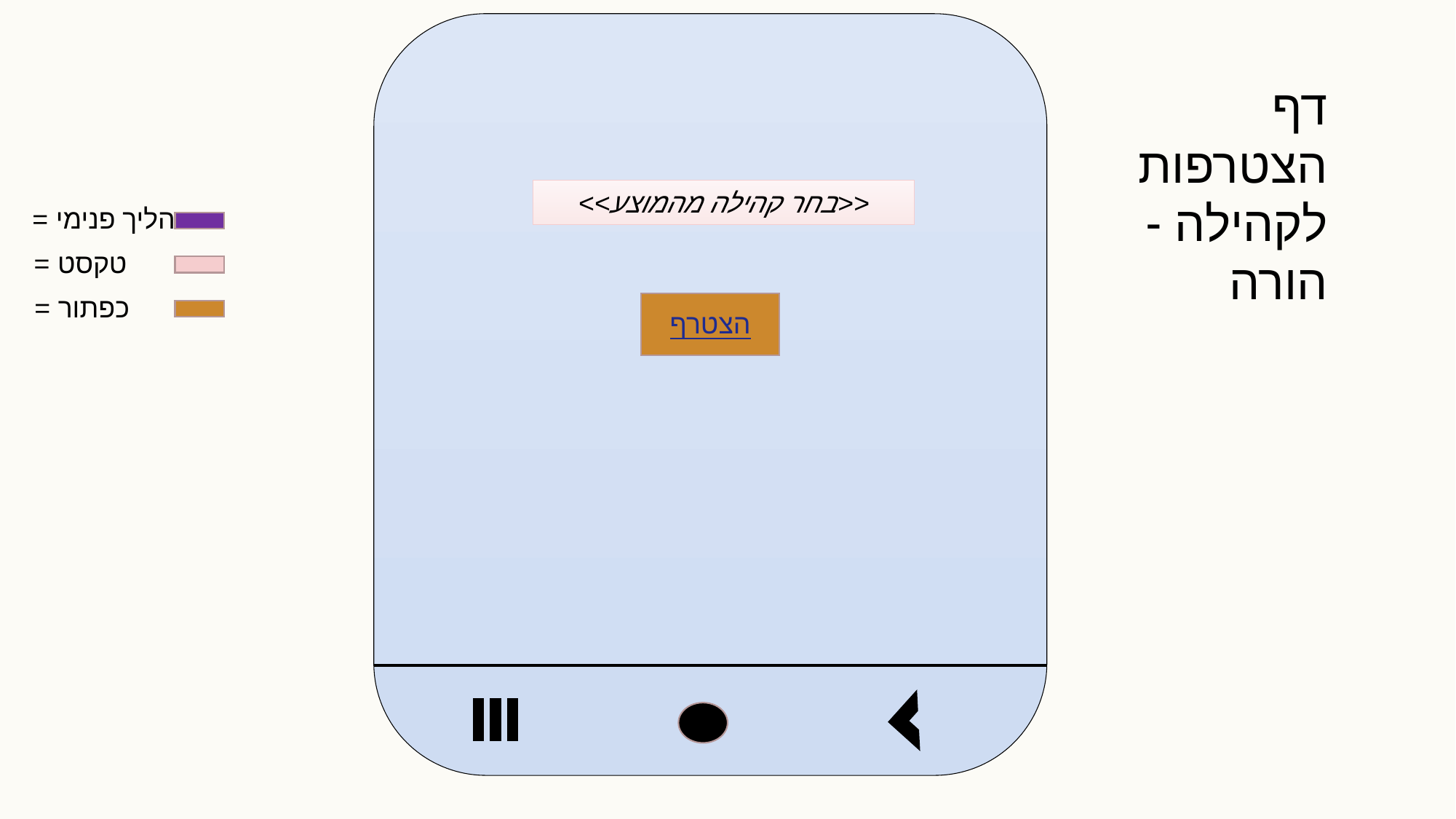

דף הצטרפות לקהילה - הורה
<<בחר קהילה מהמוצע>>

= הליך פנימי

= טקסט

= כפתור
הצטרף